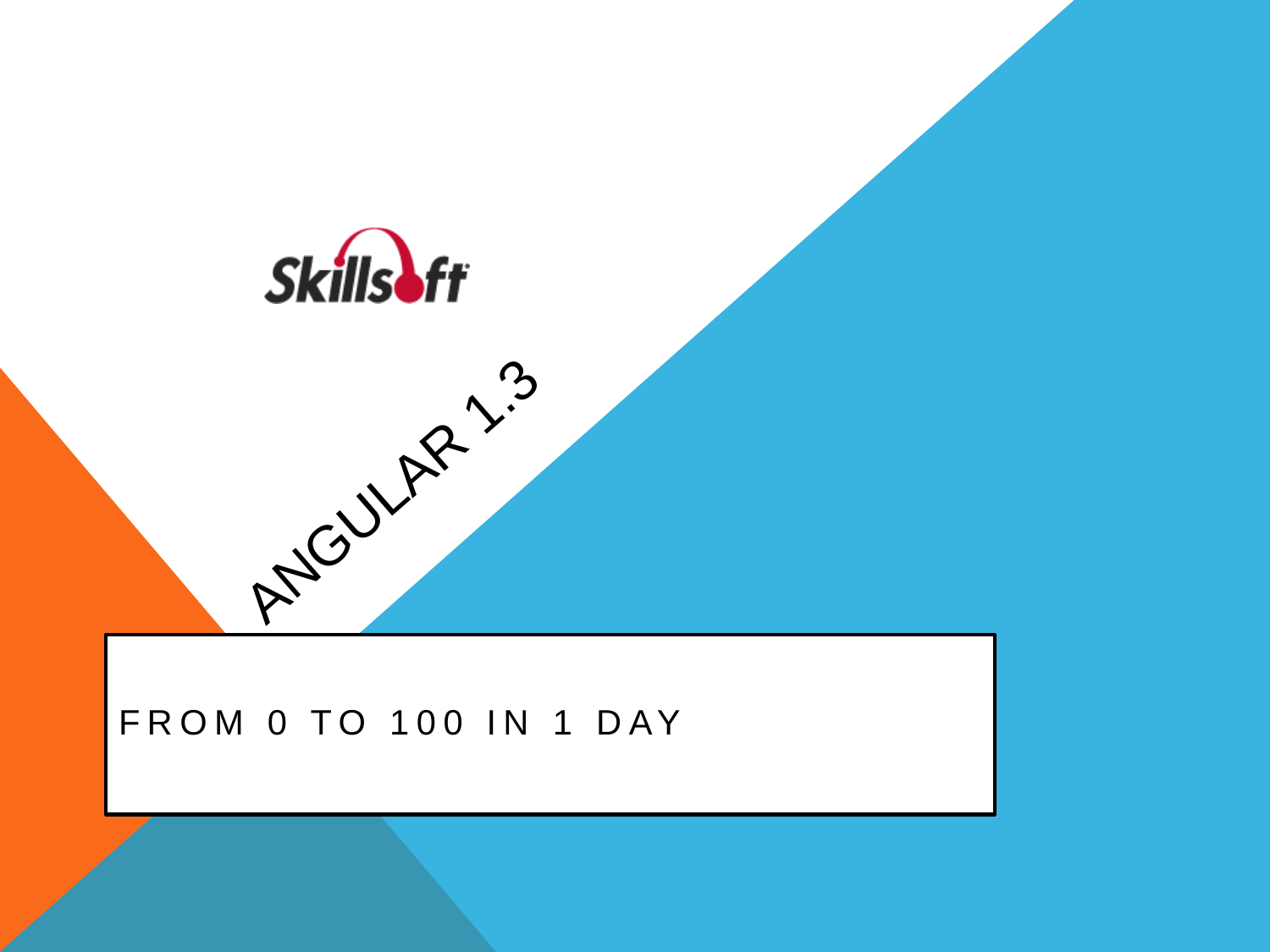

# Angular 1.3
From 0 to 100 In 1 Day